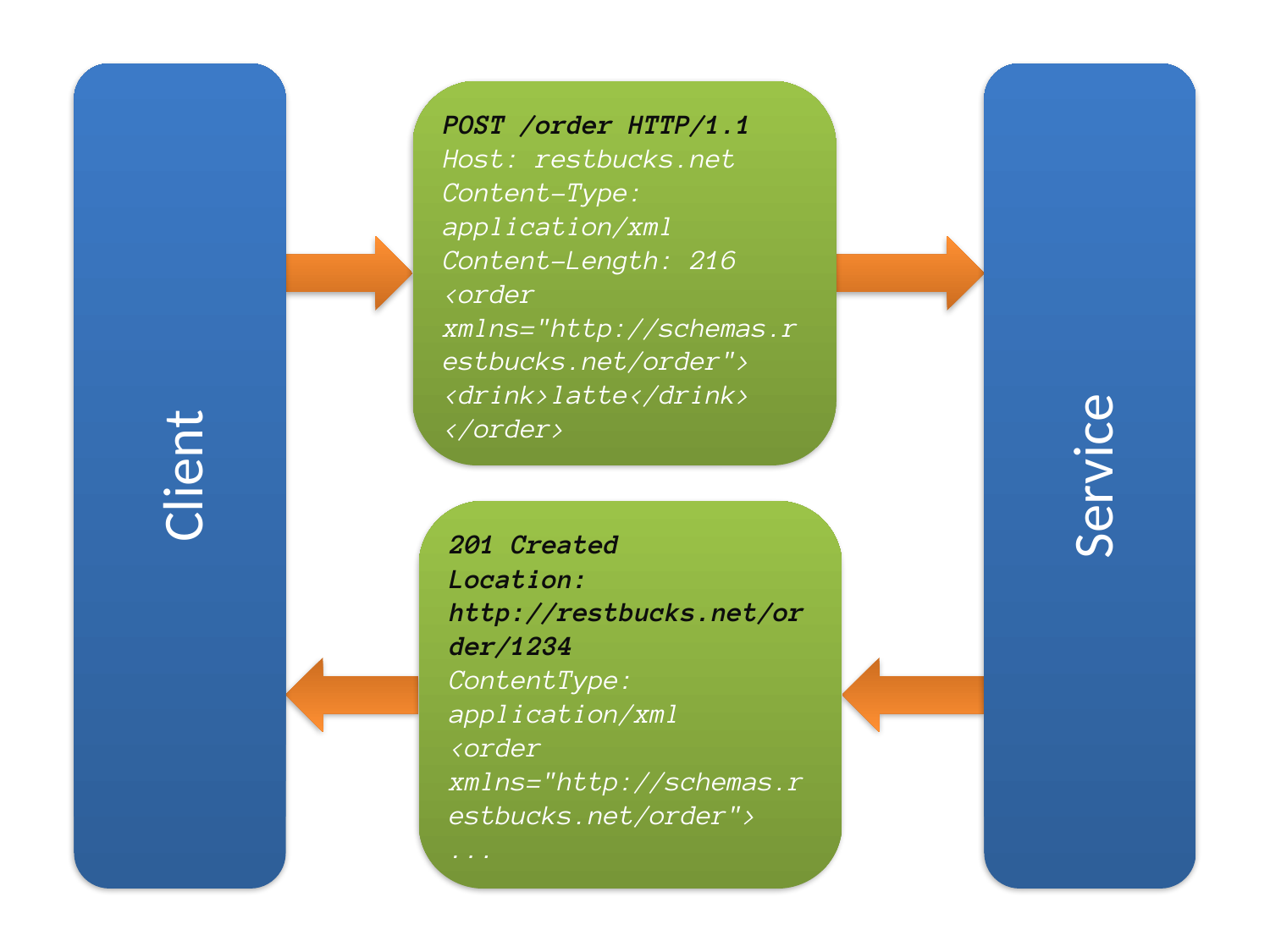

Client
Service
POST /order HTTP/1.1
Host: restbucks.net
Content-Type: application/xml
Content-Length: 216
<order xmlns="http://schemas.restbucks.net/order">
<drink>latte</drink>
</order>

201 Created
Location: http://restbucks.net/order/1234
ContentType: application/xml
<order xmlns="http://schemas.restbucks.net/order">
...